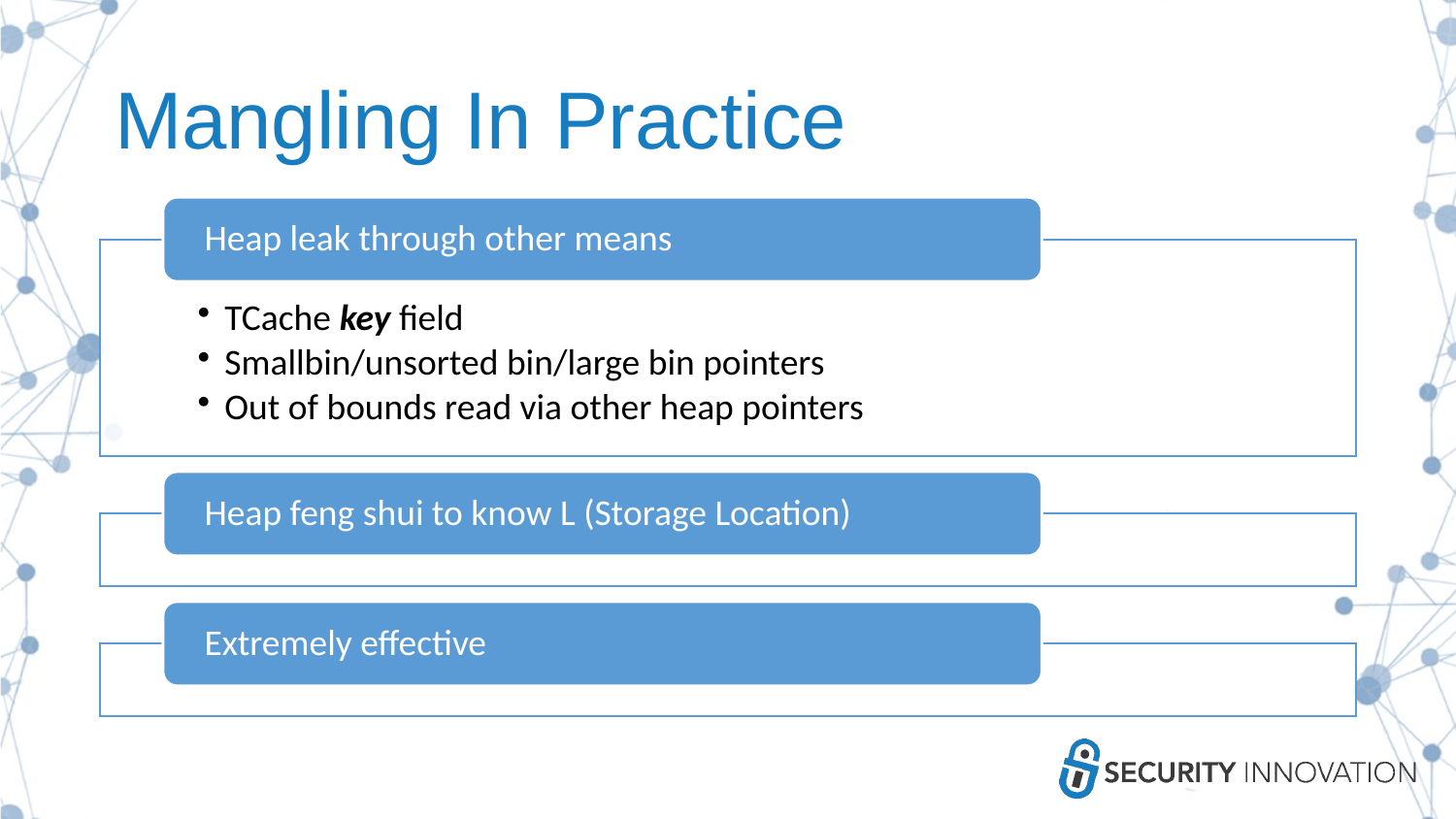

# Mangling In Practice
TCache key field
Smallbin/unsorted bin/large bin pointers
Out of bounds read via other heap pointers
Heap leak through other means
Heap feng shui to know L (Storage Location)
Extremely effective